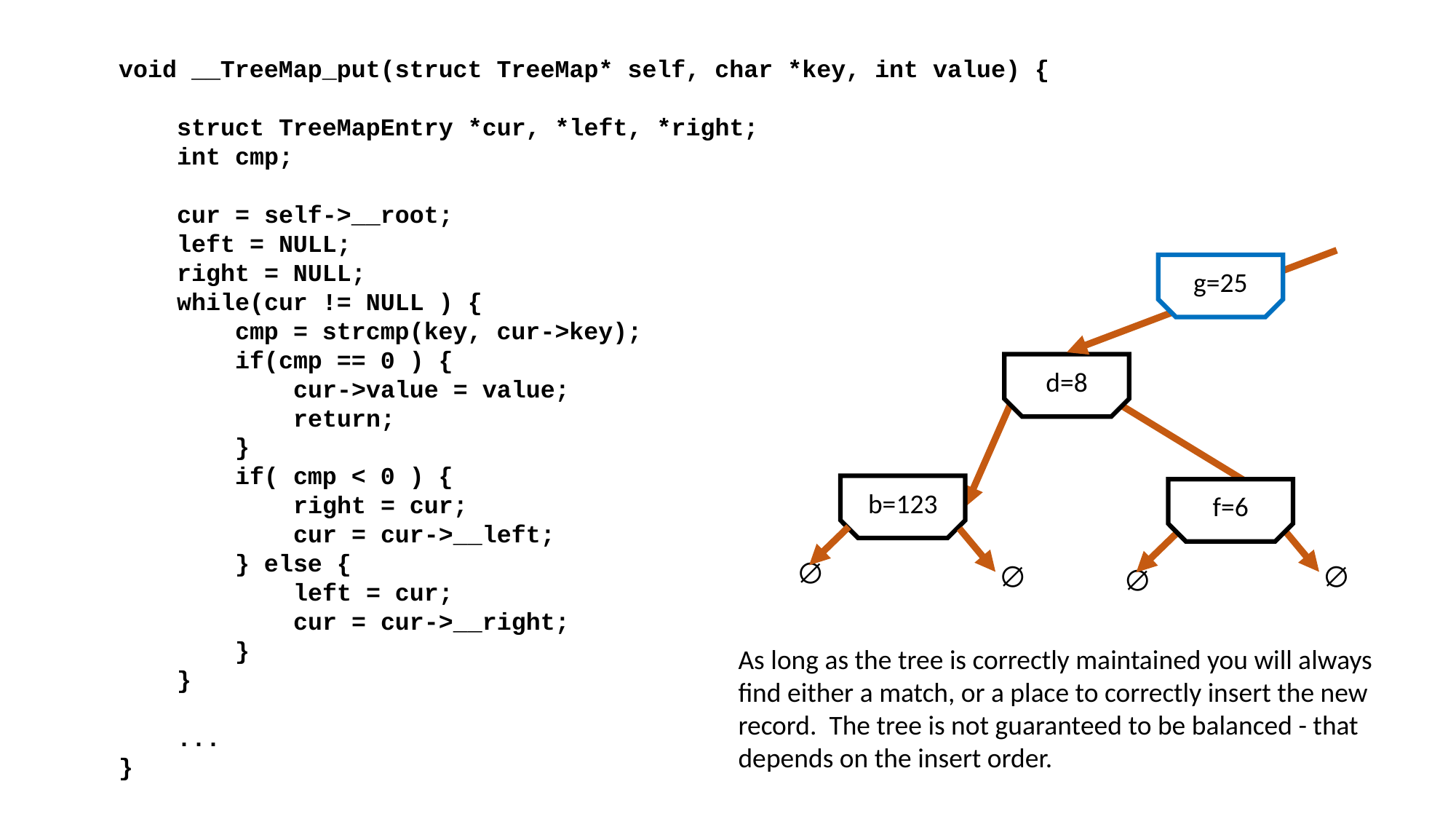

void __TreeMap_put(struct TreeMap* self, char *key, int value) {

    struct TreeMapEntry *cur, *left, *right;
    int cmp;

    cur = self->__root;
    left = NULL;
    right = NULL;
    while(cur != NULL ) {
        cmp = strcmp(key, cur->key);
        if(cmp == 0 ) {
            cur->value = value;
            return;
        }
        if( cmp < 0 ) {
            right = cur;
            cur = cur->__left;
        } else {
            left = cur;
            cur = cur->__right;
        }
    }

    ...
}
g=25
d=8
b=123
f=6
∅
∅
∅
∅
As long as the tree is correctly maintained you will always find either a match, or a place to correctly insert the new record.  The tree is not guaranteed to be balanced - that depends on the insert order.